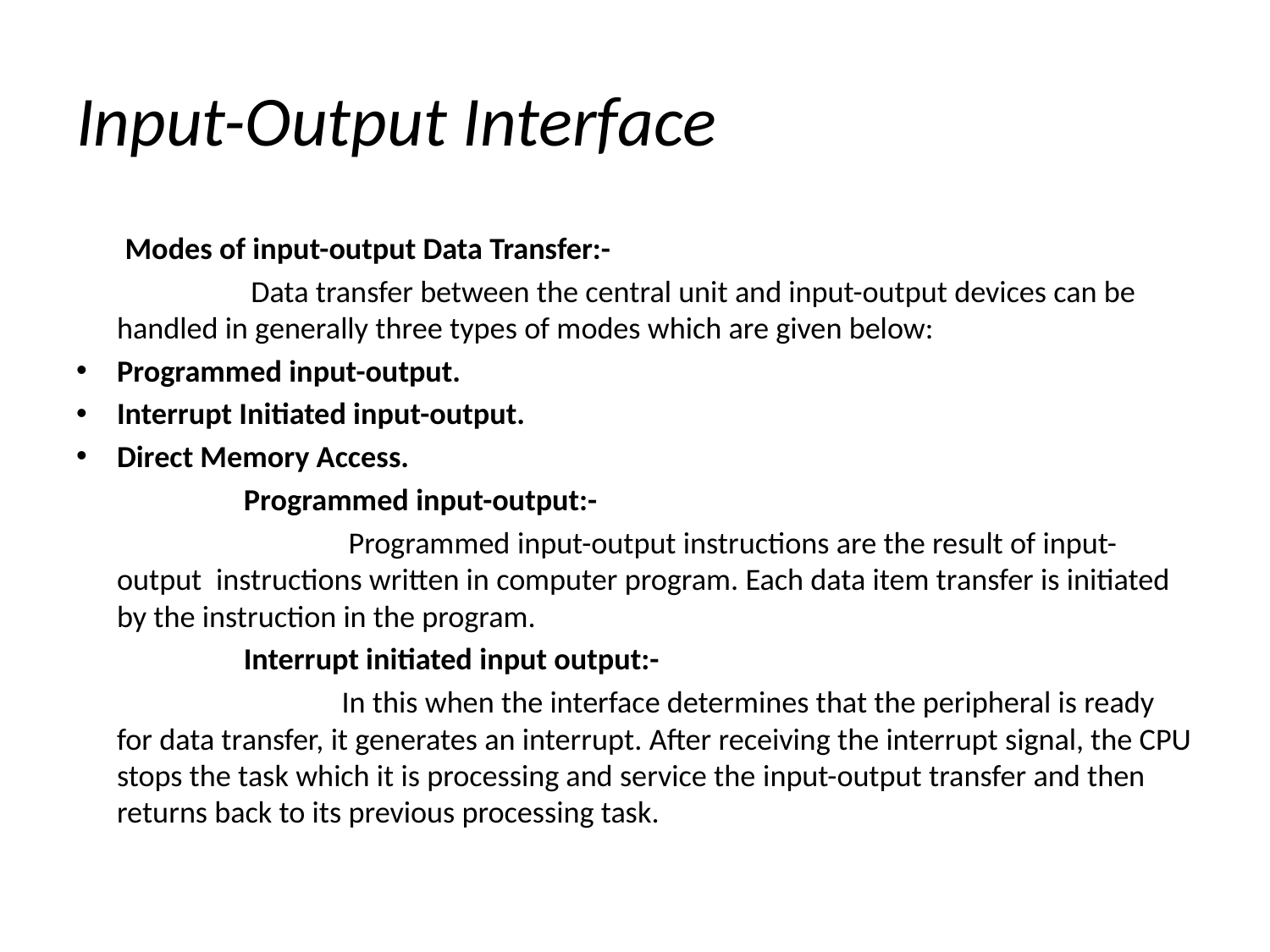

# Input-Output Interface
          Modes of input-output Data Transfer:-
                         Data transfer between the central unit and input-output devices can be handled in generally three types of modes which are given below:
Programmed input-output.
Interrupt Initiated input-output.
Direct Memory Access.
                        Programmed input-output:-
                                       Programmed input-output instructions are the result of input-output  instructions written in computer program. Each data item transfer is initiated by the instruction in the program.
                        Interrupt initiated input output:-
                                      In this when the interface determines that the peripheral is ready for data transfer, it generates an interrupt. After receiving the interrupt signal, the CPU stops the task which it is processing and service the input-output transfer and then returns back to its previous processing task.